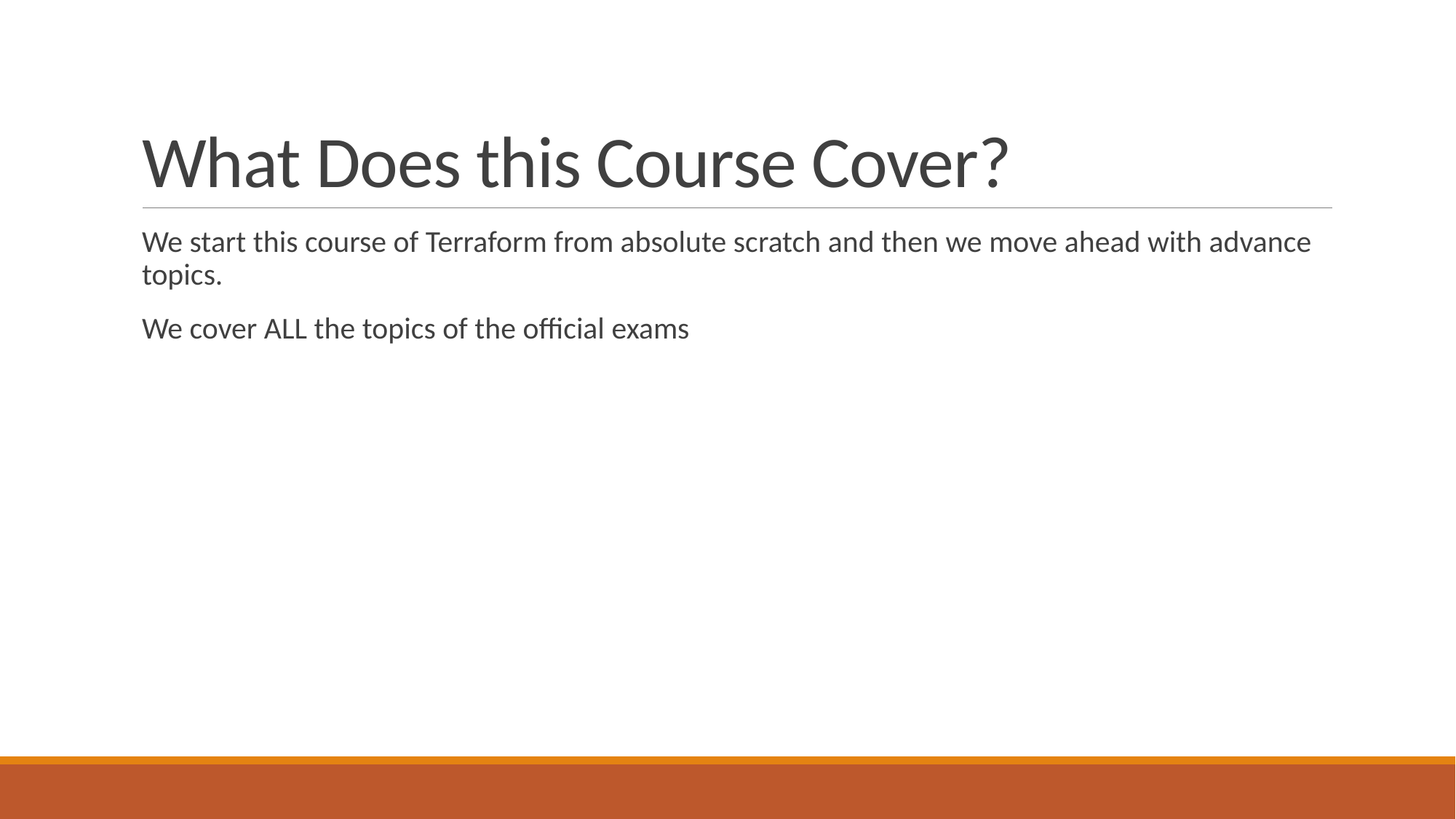

# What Does this Course Cover?
We start this course of Terraform from absolute scratch and then we move ahead with advance topics.
We cover ALL the topics of the official exams